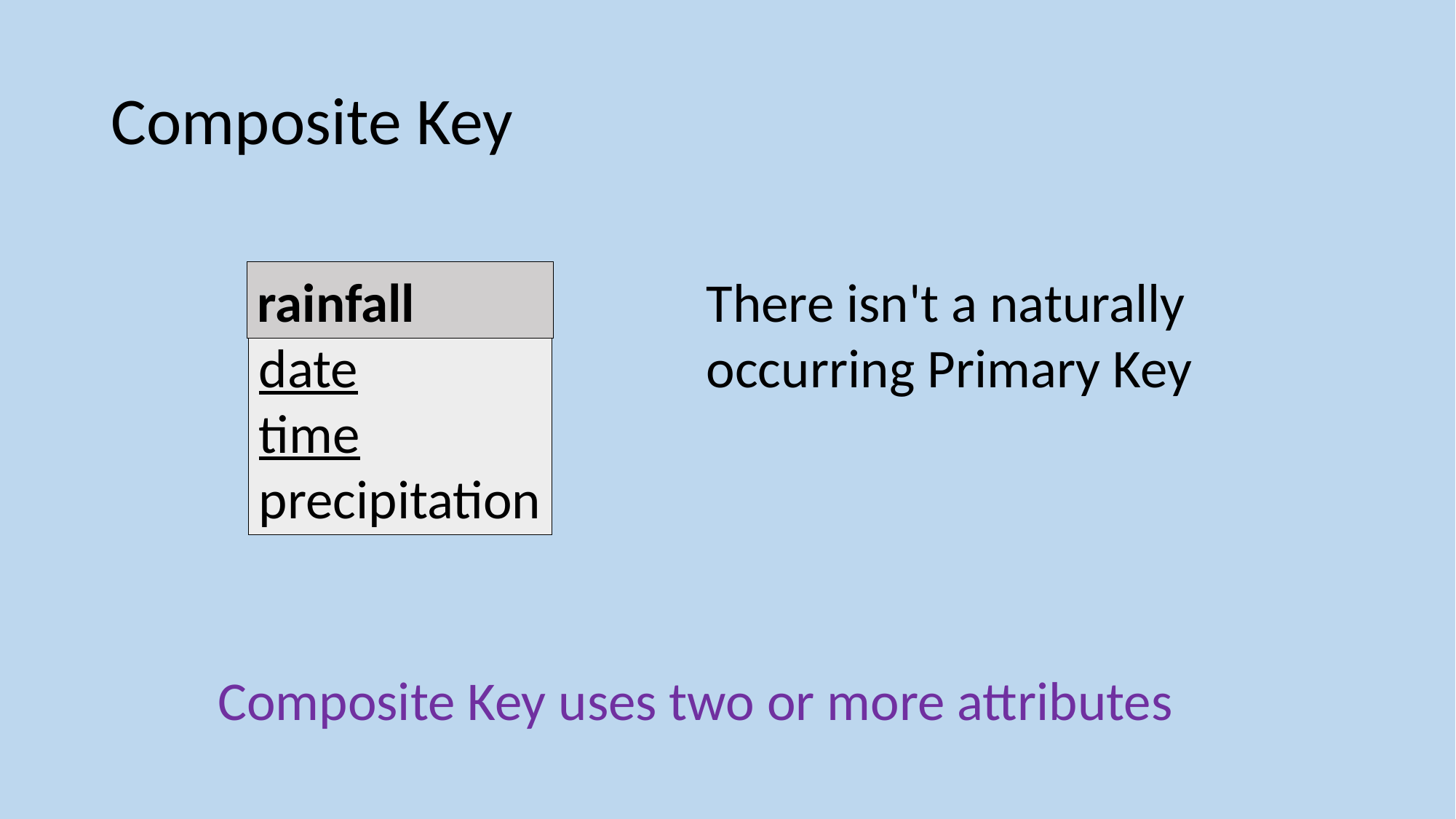

# Composite Key
rainfall

date
time
precipitation
rainfall

date
time
precipitation
There isn't a naturally occurring Primary Key
Composite Key uses two or more attributes